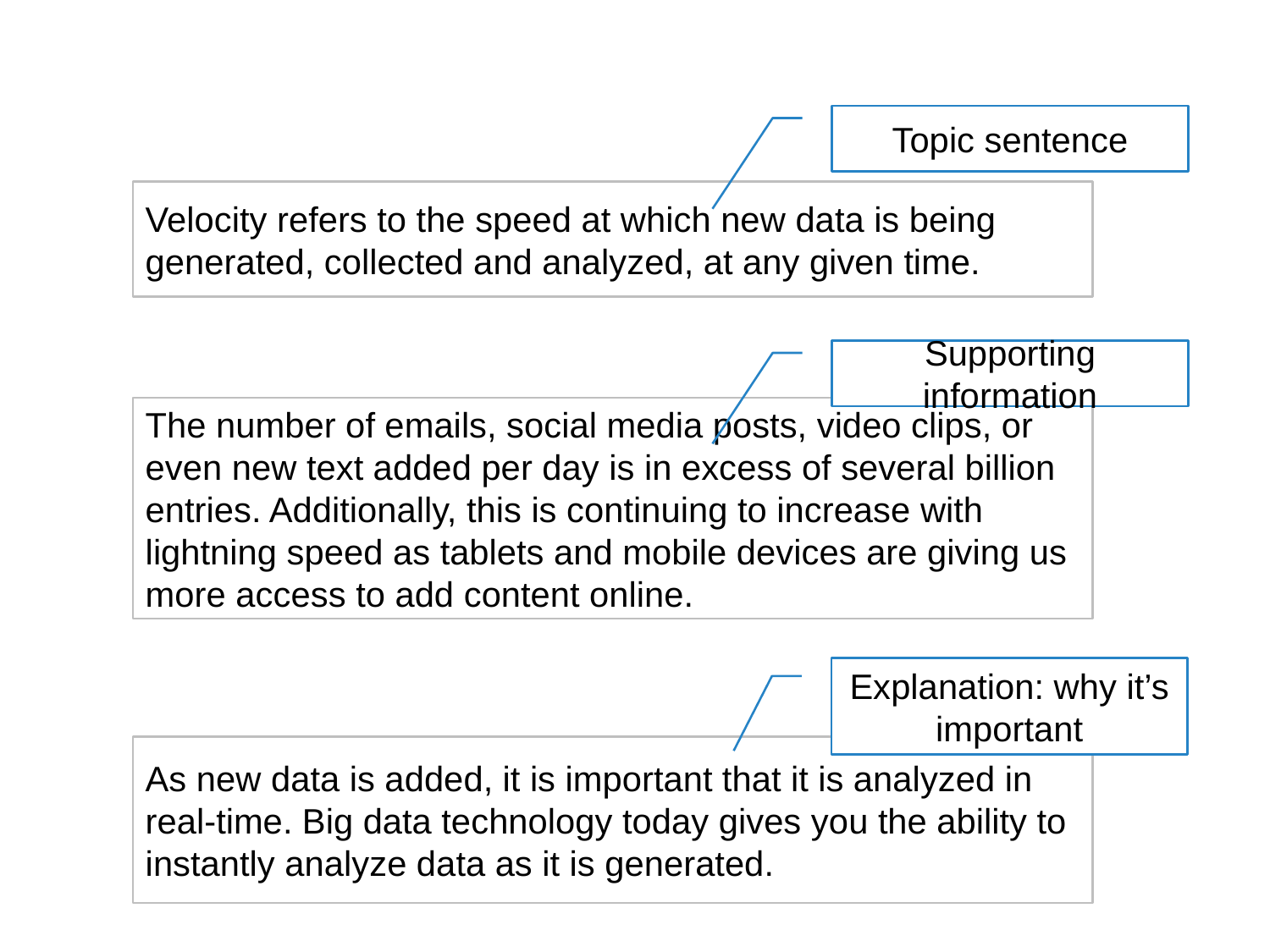

Topic sentence
Velocity refers to the speed at which new data is being generated, collected and analyzed, at any given time.
Supporting information
The number of emails, social media posts, video clips, or even new text added per day is in excess of several billion entries. Additionally, this is continuing to increase with lightning speed as tablets and mobile devices are giving us more access to add content online.
Explanation: why it’s important
As new data is added, it is important that it is analyzed in real-time. Big data technology today gives you the ability to instantly analyze data as it is generated.